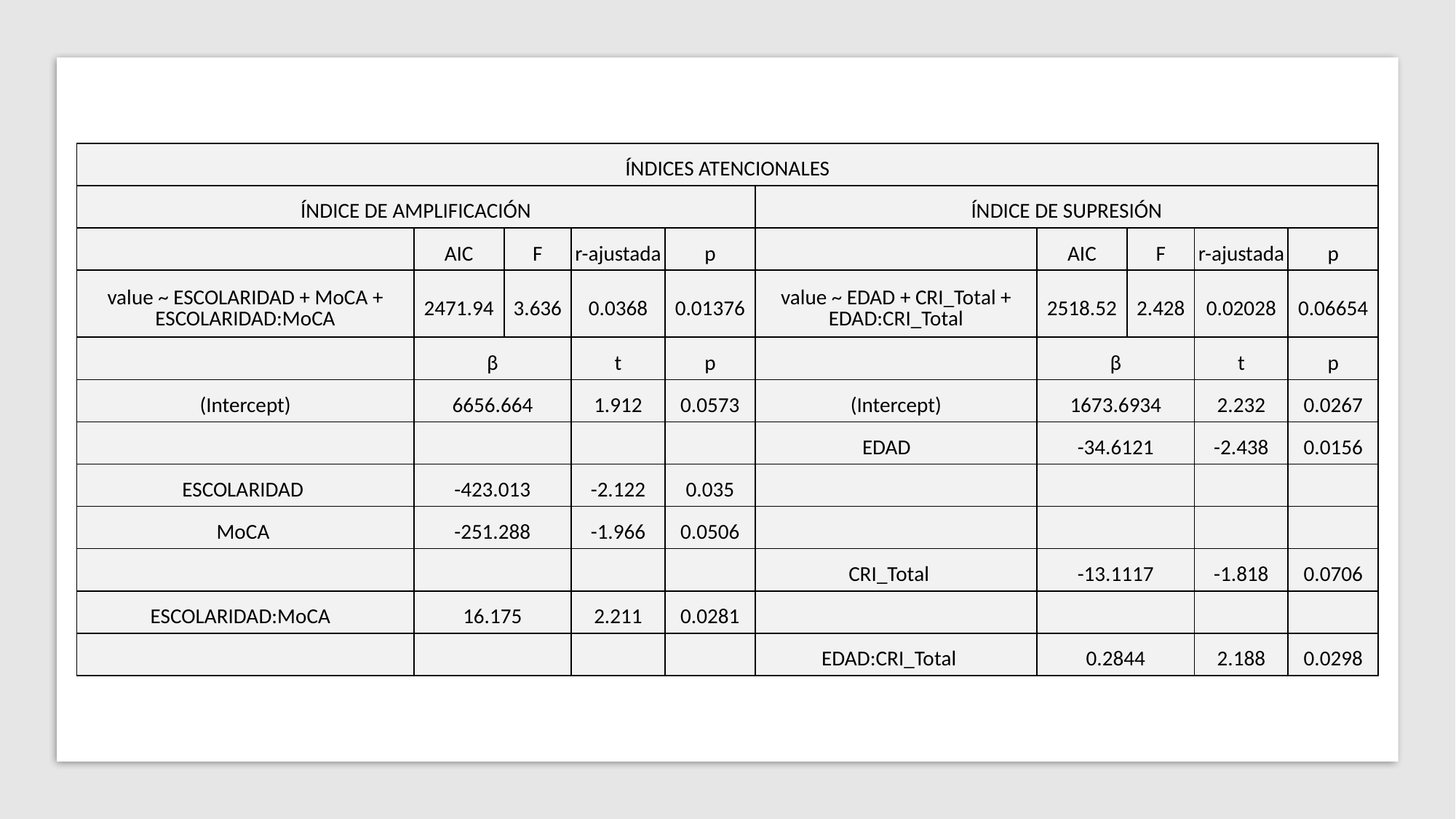

| ÍNDICES ATENCIONALES |  |  |  |  |  |  |  |  |  |
| --- | --- | --- | --- | --- | --- | --- | --- | --- | --- |
| ÍNDICE DE AMPLIFICACIÓN |  |  |  |  | ÍNDICE DE SUPRESIÓN |  |  |  |  |
|  | AIC | F | r-ajustada | p |  | AIC | F | r-ajustada | p |
| value ~ ESCOLARIDAD + MoCA + ESCOLARIDAD:MoCA | 2471.94 | 3.636 | 0.0368 | 0.01376 | value ~ EDAD + CRI\_Total + EDAD:CRI\_Total | 2518.52 | 2.428 | 0.02028 | 0.06654 |
|  | β |  | t | p |  | β |  | t | p |
| (Intercept) | 6656.664 |  | 1.912 | 0.0573 | (Intercept) | 1673.6934 |  | 2.232 | 0.0267 |
|  |  |  |  |  | EDAD | -34.6121 |  | -2.438 | 0.0156 |
| ESCOLARIDAD | -423.013 |  | -2.122 | 0.035 |  |  |  |  |  |
| MoCA | -251.288 |  | -1.966 | 0.0506 |  |  |  |  |  |
|  |  |  |  |  | CRI\_Total | -13.1117 |  | -1.818 | 0.0706 |
| ESCOLARIDAD:MoCA | 16.175 |  | 2.211 | 0.0281 |  |  |  |  |  |
|  |  |  |  |  | EDAD:CRI\_Total | 0.2844 |  | 2.188 | 0.0298 |